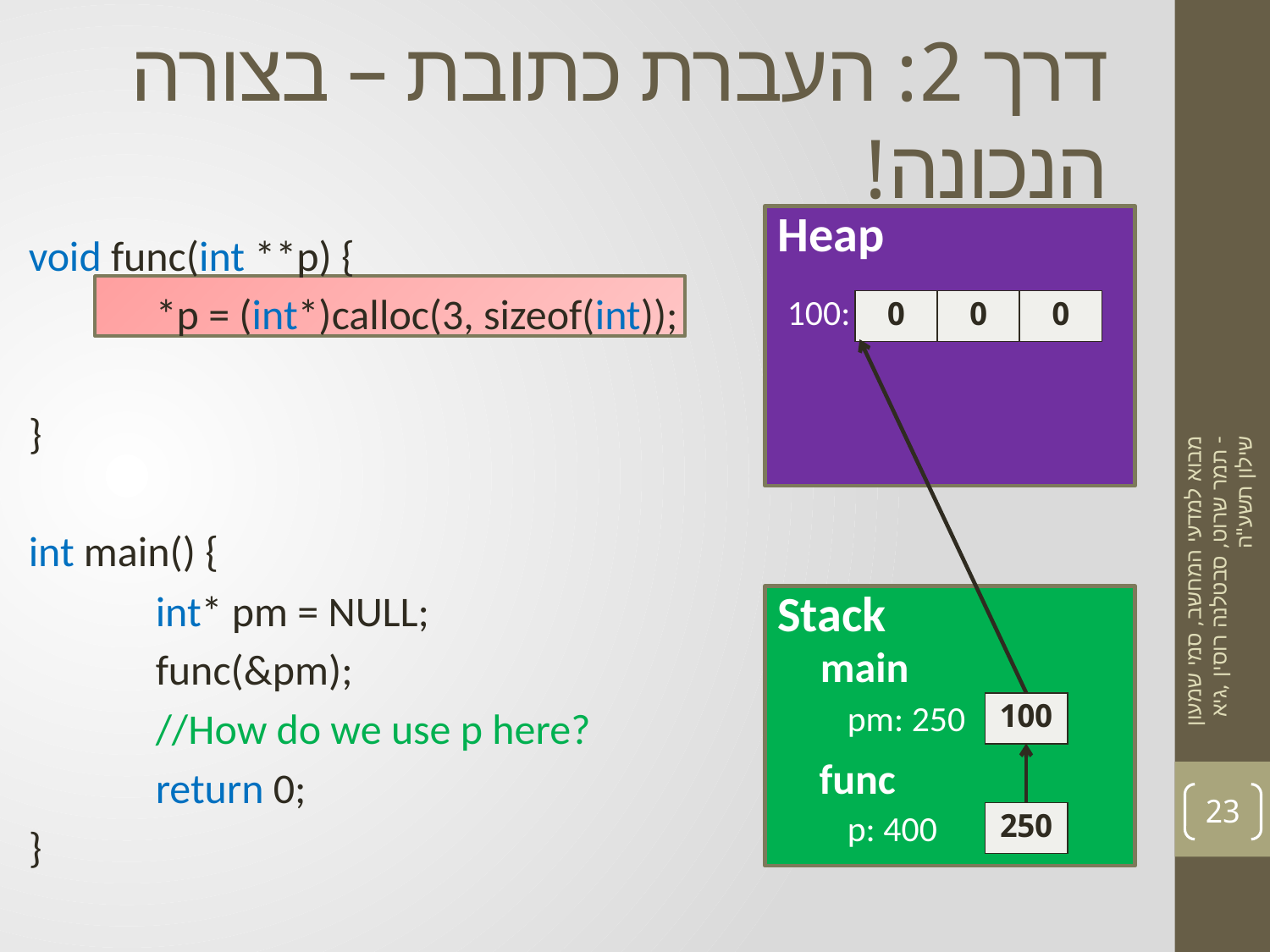

# דרך 2: העברת כתובת – בצורה הנכונה!
Heap

void func(int **p) {
	*p = (int*)calloc(3, sizeof(int));

}

int main() {
	int* pm = NULL;
	func(&pm);
	//How do we use p here?
	return 0;
}

100:
| 0 | 0 | 0 |
| --- | --- | --- |
מבוא למדעי המחשב, סמי שמעון - תמר שרוט, סבטלנה רוסין ,גיא שילון תשע"ה
Stack

main
pm: 250
| 100 |
| --- |
func
23
p: 400
| 250 |
| --- |